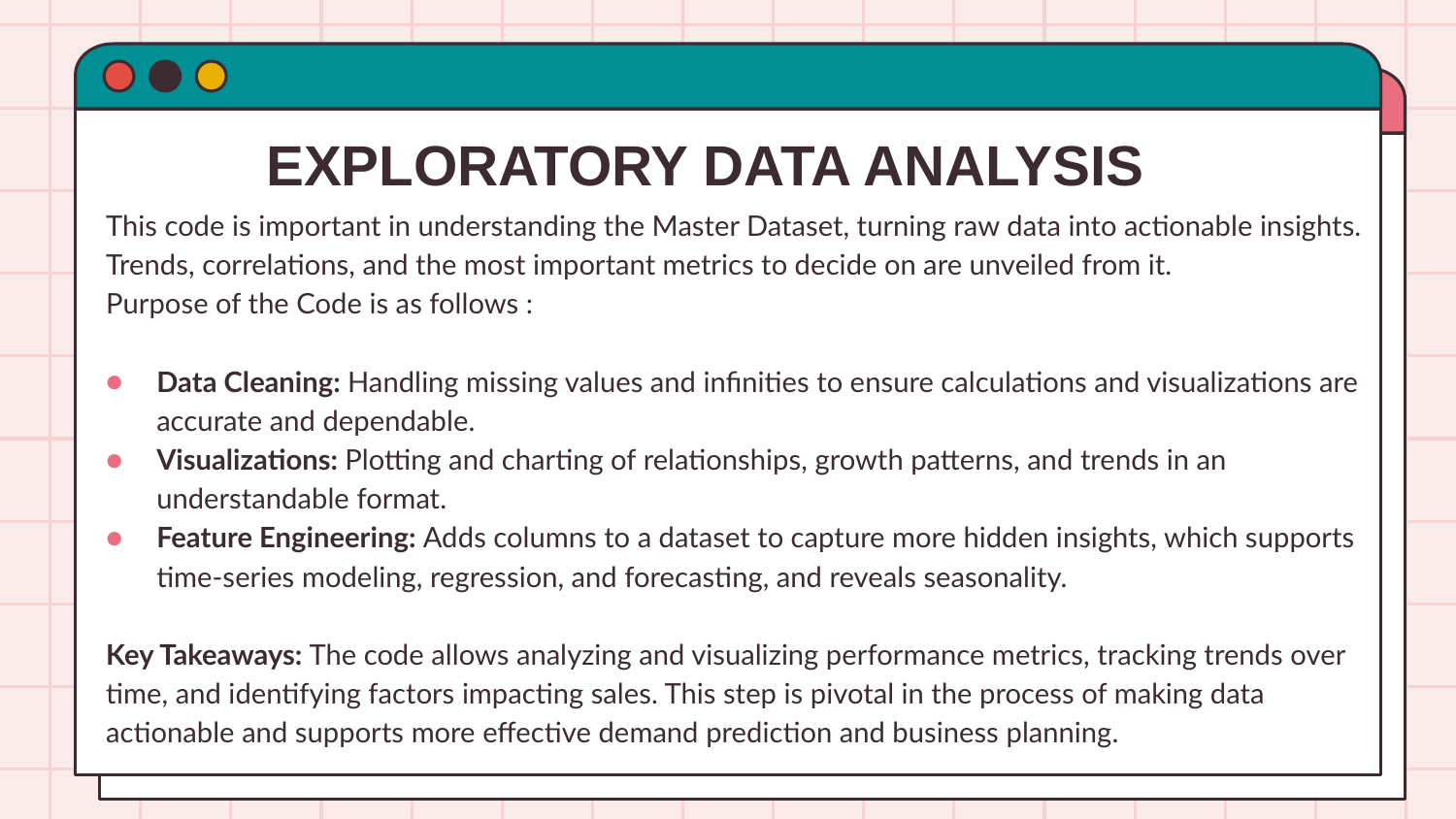

# EXPLORATORY DATA ANALYSIS
This code is important in understanding the Master Dataset, turning raw data into actionable insights. Trends, correlations, and the most important metrics to decide on are unveiled from it.
Purpose of the Code is as follows :

Data Cleaning: Handling missing values and infinities to ensure calculations and visualizations are accurate and dependable.
Visualizations: Plotting and charting of relationships, growth patterns, and trends in an understandable format.
Feature Engineering: Adds columns to a dataset to capture more hidden insights, which supports time-series modeling, regression, and forecasting, and reveals seasonality.

Key Takeaways: The code allows analyzing and visualizing performance metrics, tracking trends over time, and identifying factors impacting sales. This step is pivotal in the process of making data actionable and supports more effective demand prediction and business planning.